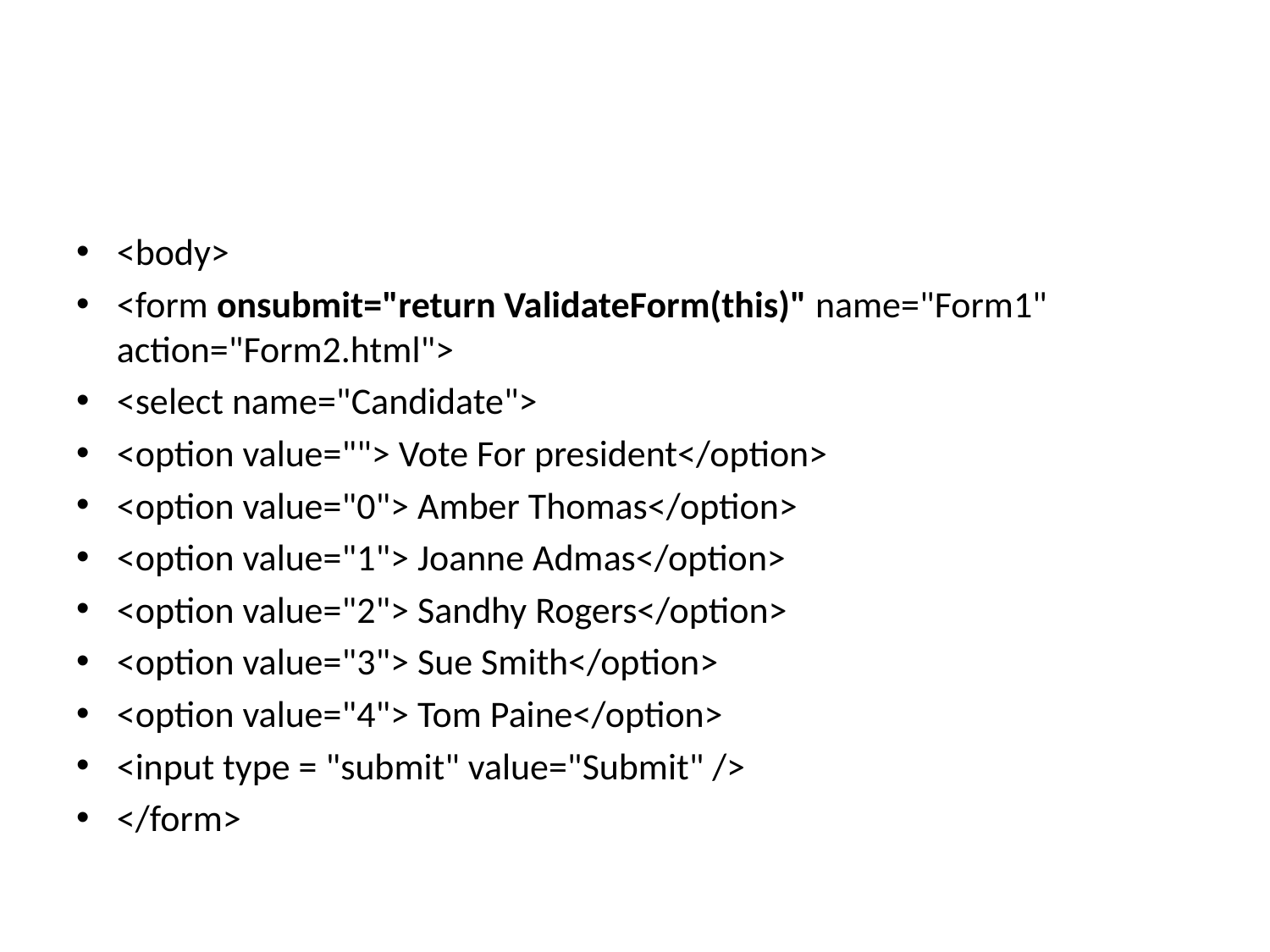

#
<body>
<form onsubmit="return ValidateForm(this)" name="Form1" action="Form2.html">
<select name="Candidate">
<option value=""> Vote For president</option>
<option value="0"> Amber Thomas</option>
<option value="1"> Joanne Admas</option>
<option value="2"> Sandhy Rogers</option>
<option value="3"> Sue Smith</option>
<option value="4"> Tom Paine</option>
<input type = "submit" value="Submit" />
</form>